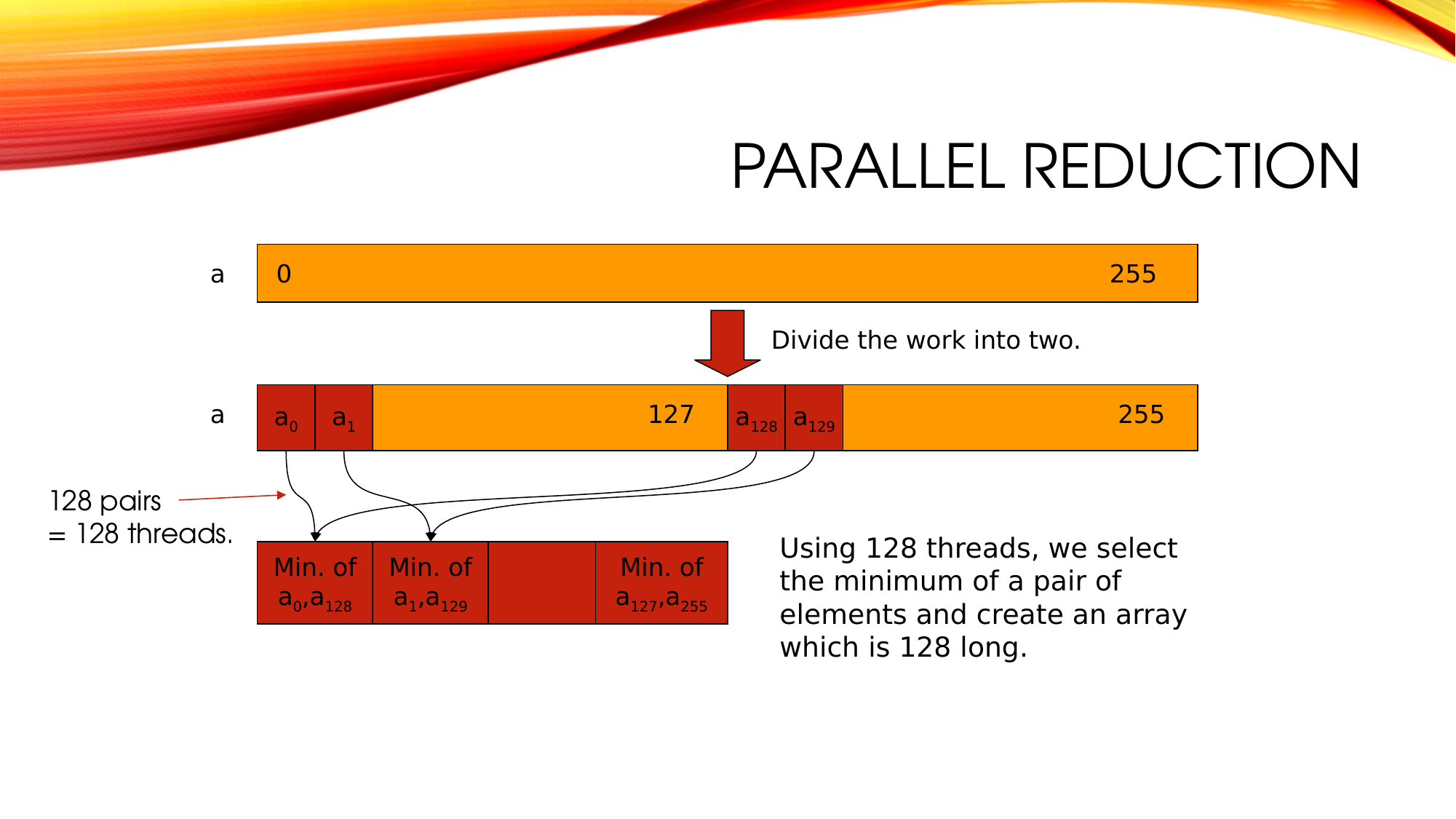

# Parallel Reduction

a
0
255

Divide the work into two.

a0
a1

a128
a129
a
0
127
128
255
128 pairs
= 128 threads.
Using 128 threads, we select the minimum of a pair of elements and create an array which is 128 long.

Min. of
a0,a128
Min. of
a1,a129
Min. of
a127,a255